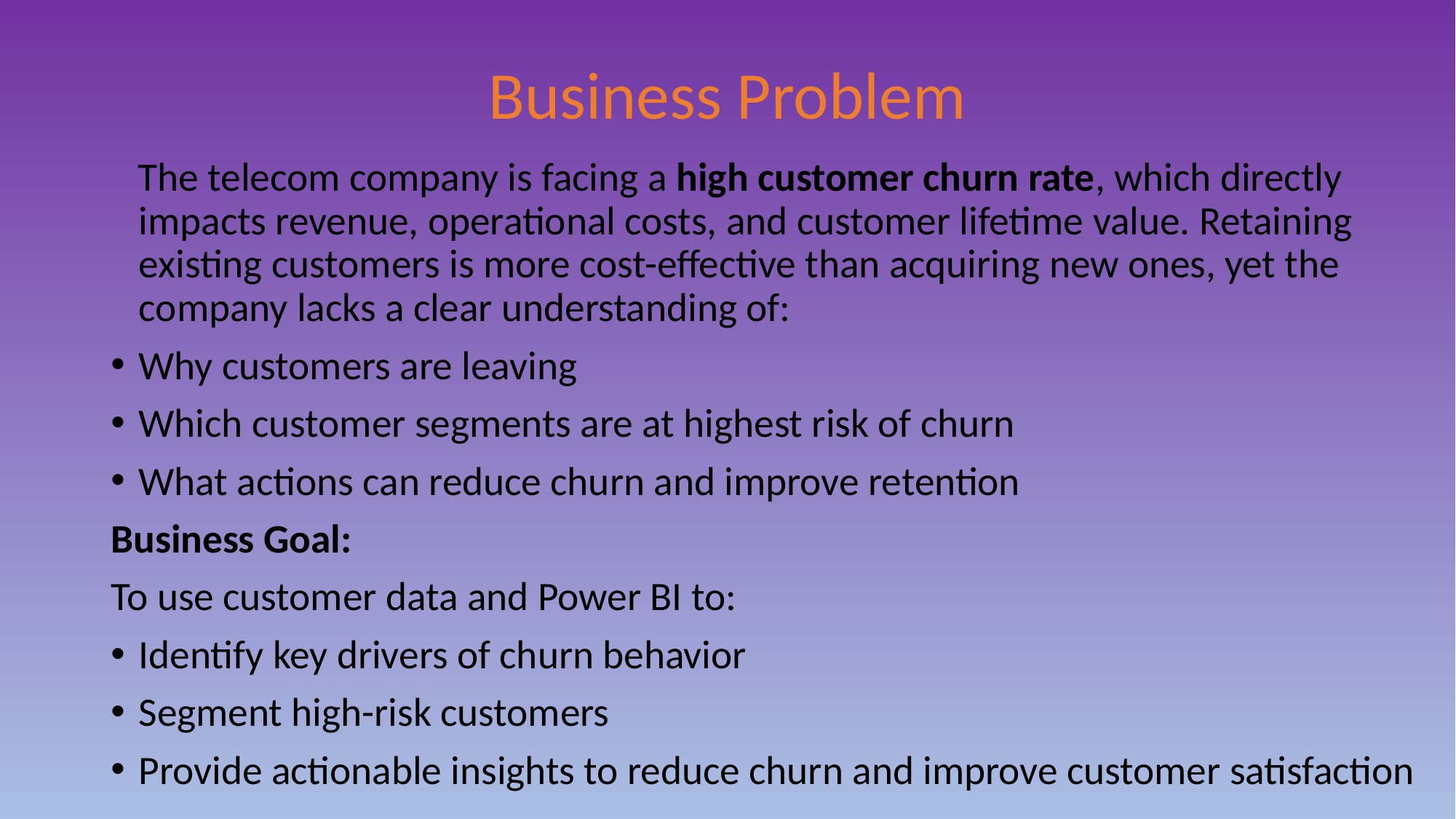

# Business Problem
   The telecom company is facing a high customer churn rate, which directly  impacts revenue, operational costs, and customer lifetime value. Retaining existing customers is more cost-effective than acquiring new ones, yet the company lacks a clear understanding of:
Why customers are leaving
Which customer segments are at highest risk of churn
What actions can reduce churn and improve retention
Business Goal:
To use customer data and Power BI to:
Identify key drivers of churn behavior
Segment high-risk customers
Provide actionable insights to reduce churn and improve customer satisfaction